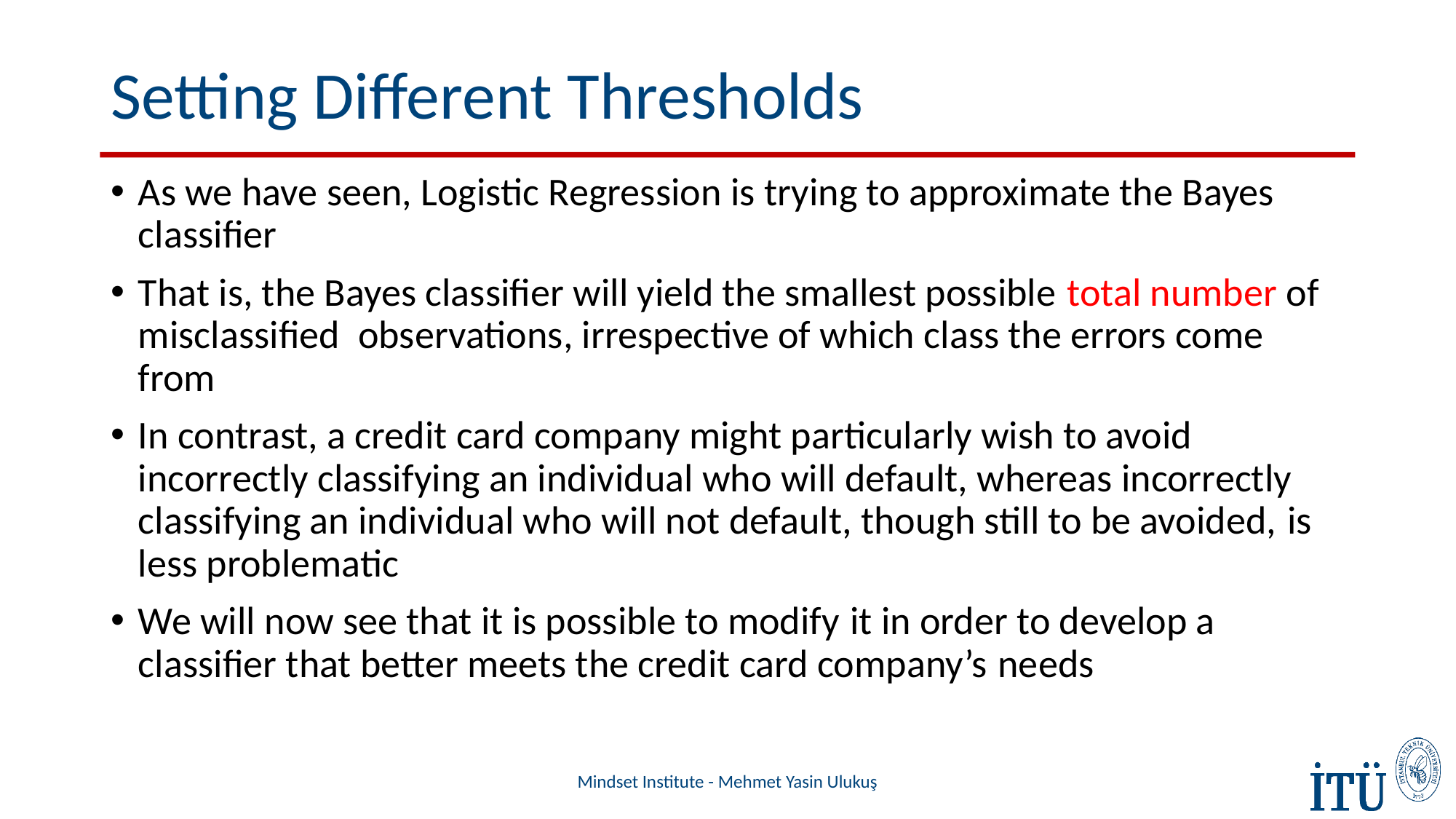

# Setting Different Thresholds
As we have seen, Logistic Regression is trying to approximate the Bayes classifier
That is, the Bayes classifier will yield the smallest possible total number of misclassified  observations, irrespective of which class the errors come from
In contrast, a credit card company might particularly wish to avoid incorrectly classifying an individual who will default, whereas incorrectly classifying an individual who will not default, though still to be avoided, is less problematic
We will now see that it is possible to modify it in order to develop a classifier that better meets the credit card company’s needs
Mindset Institute - Mehmet Yasin Ulukuş